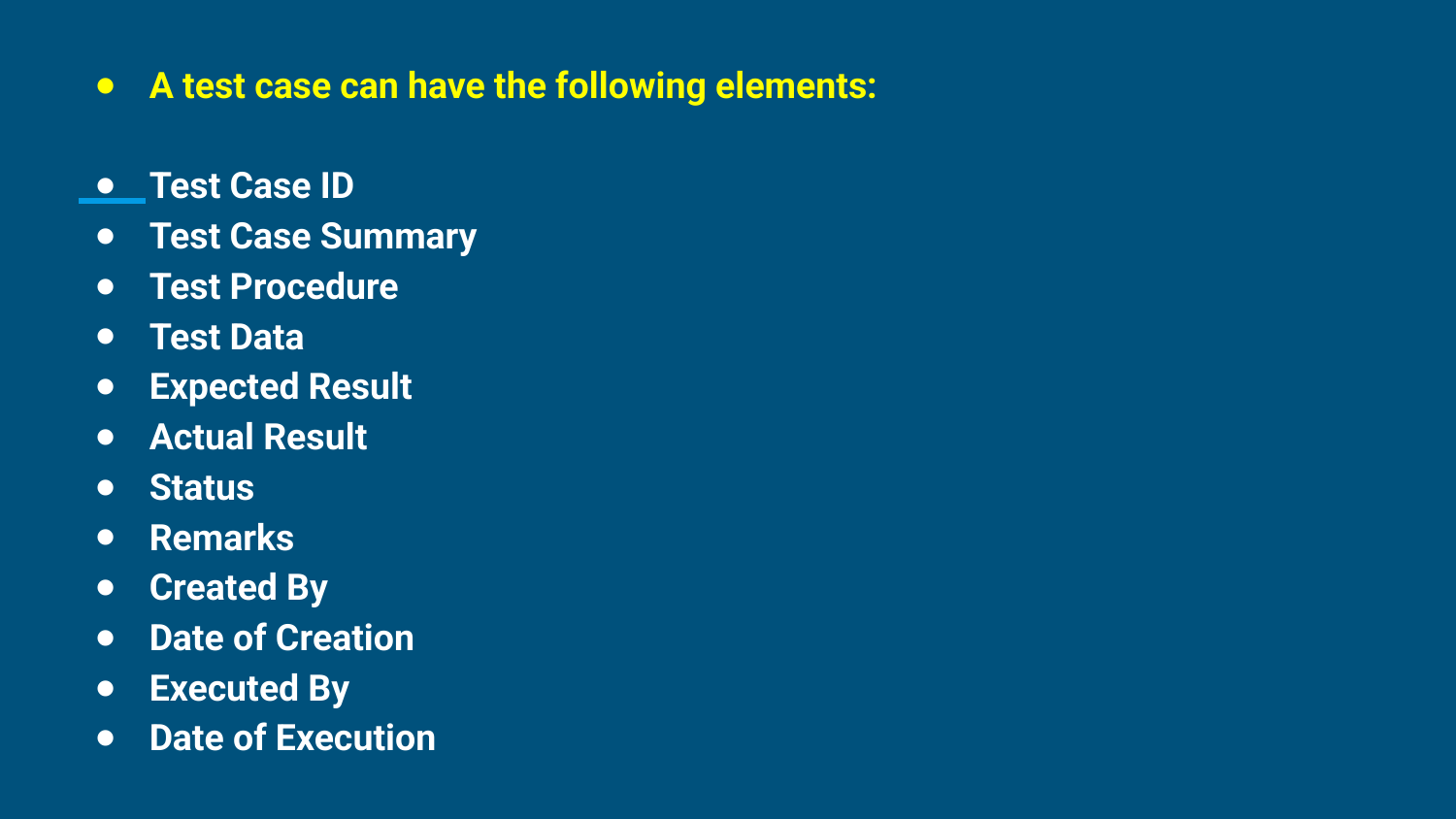

A test case can have the following elements:

Test Case ID
Test Case Summary
Test Procedure
Test Data
Expected Result
Actual Result
Status
Remarks
Created By
Date of Creation
Executed By
Date of Execution

#